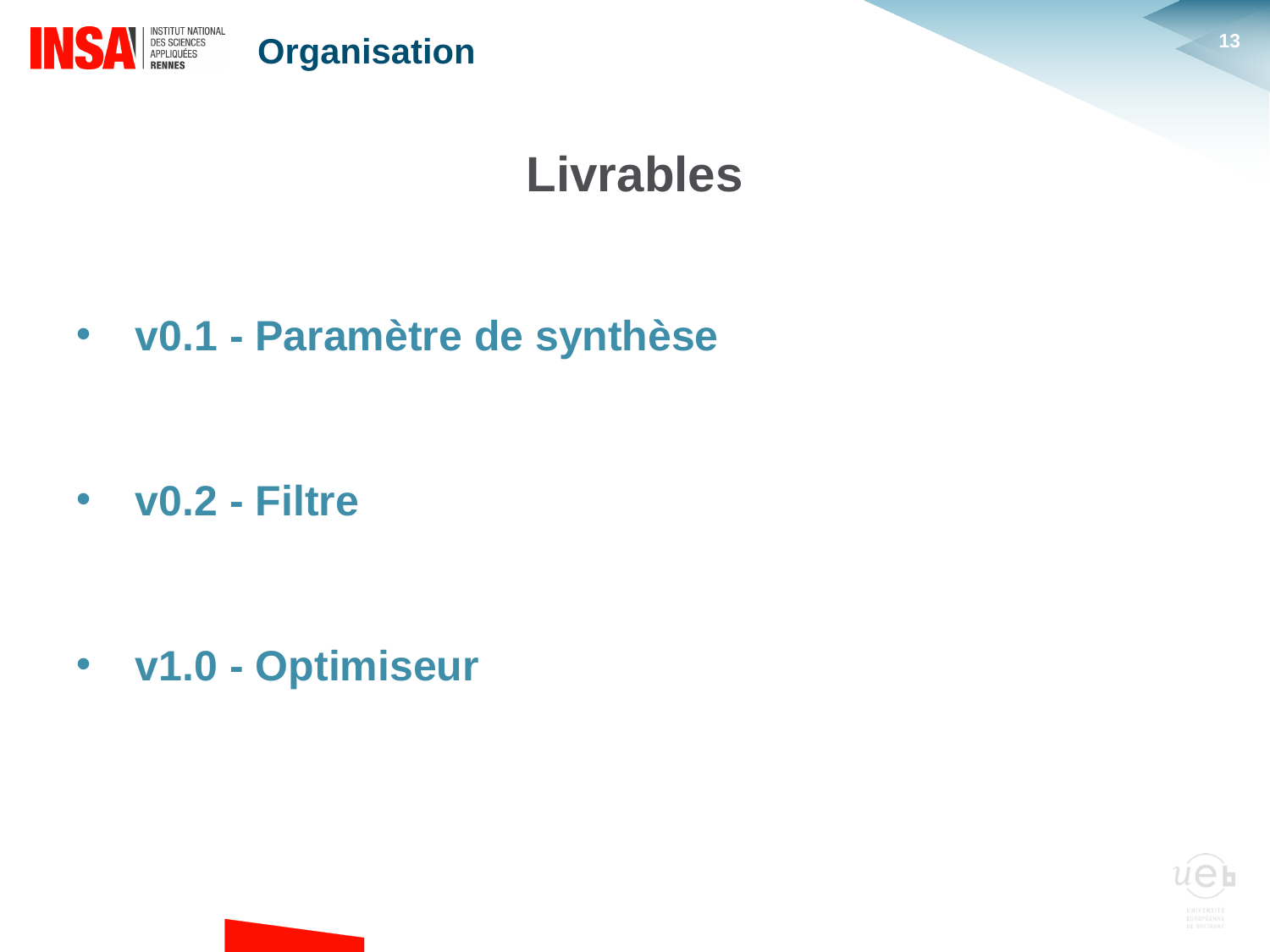

Organisation
Livrables

 v0.1 - Paramètre de synthèse

 v0.2 - Filtre

 v1.0 - Optimiseur